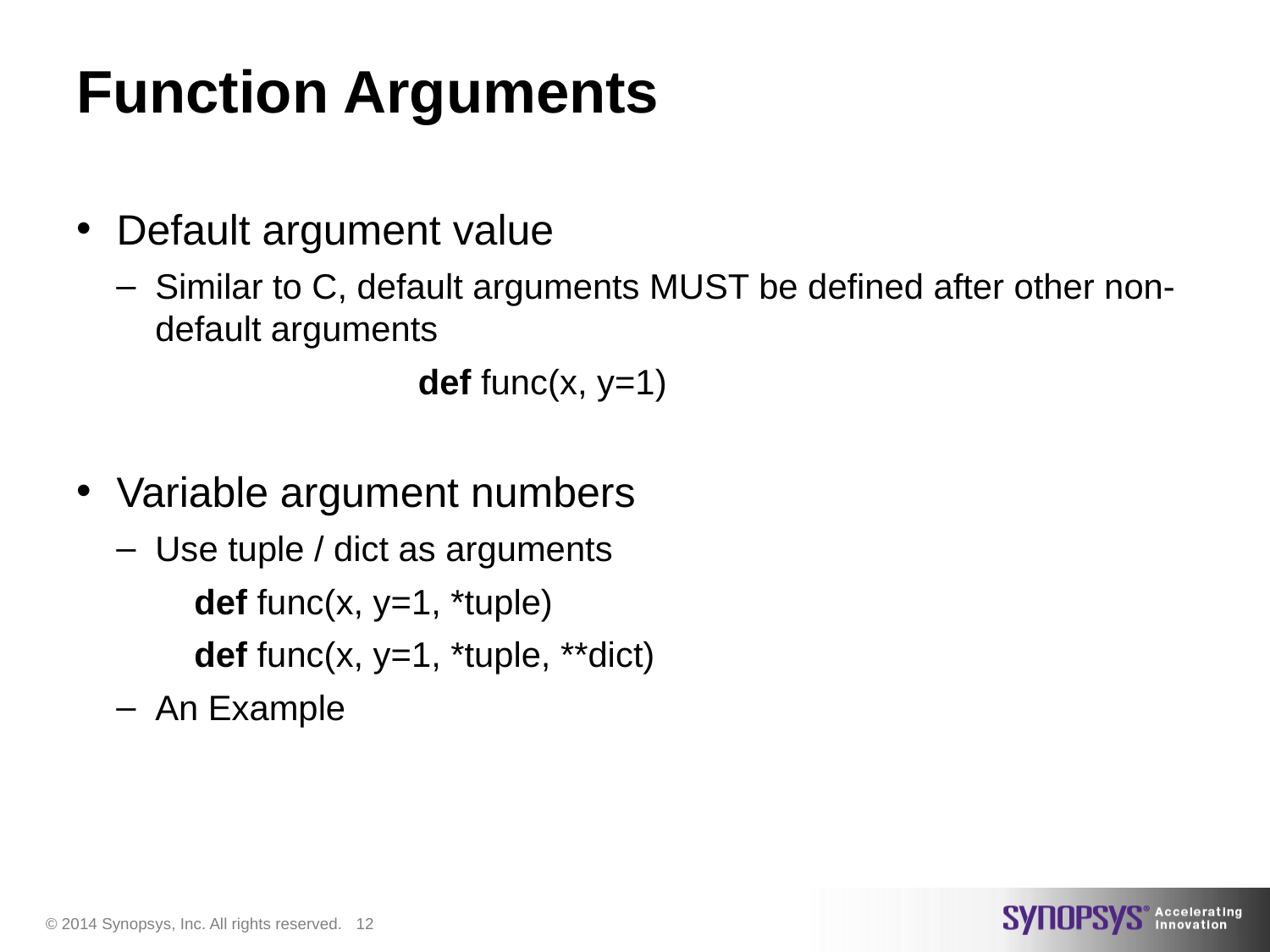

# Function Arguments
Default argument value
Similar to C, default arguments MUST be defined after other non-default arguments
                               def func(x, y=1)

Variable argument numbers
Use tuple / dict as arguments
        def func(x, y=1, *tuple)
        def func(x, y=1, *tuple, **dict)
An Example